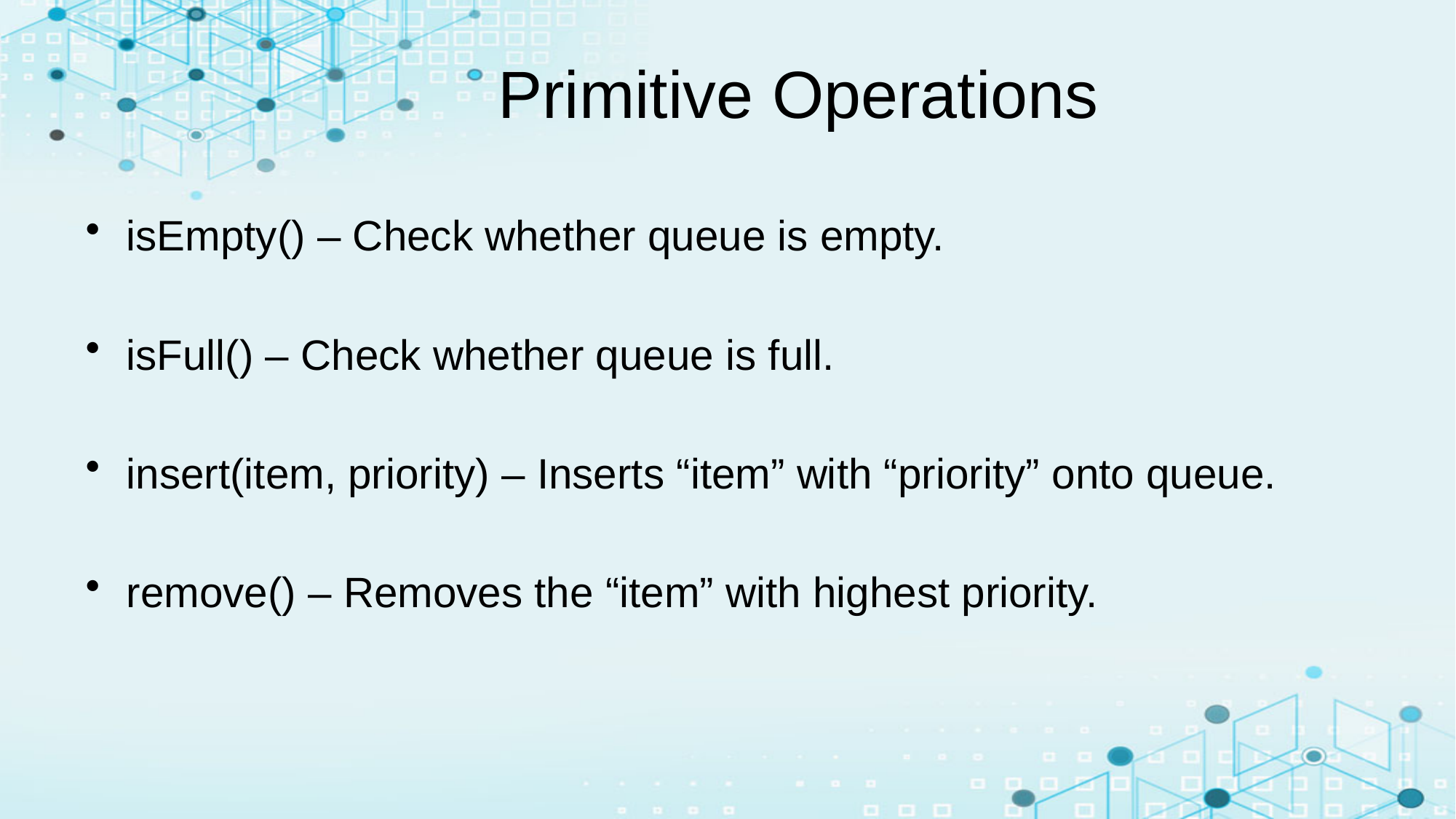

# Primitive Operations
isEmpty() – Check whether queue is empty.

isFull() – Check whether queue is full.

insert(item, priority) – Inserts “item” with “priority” onto queue.

remove() – Removes the “item” with highest priority.